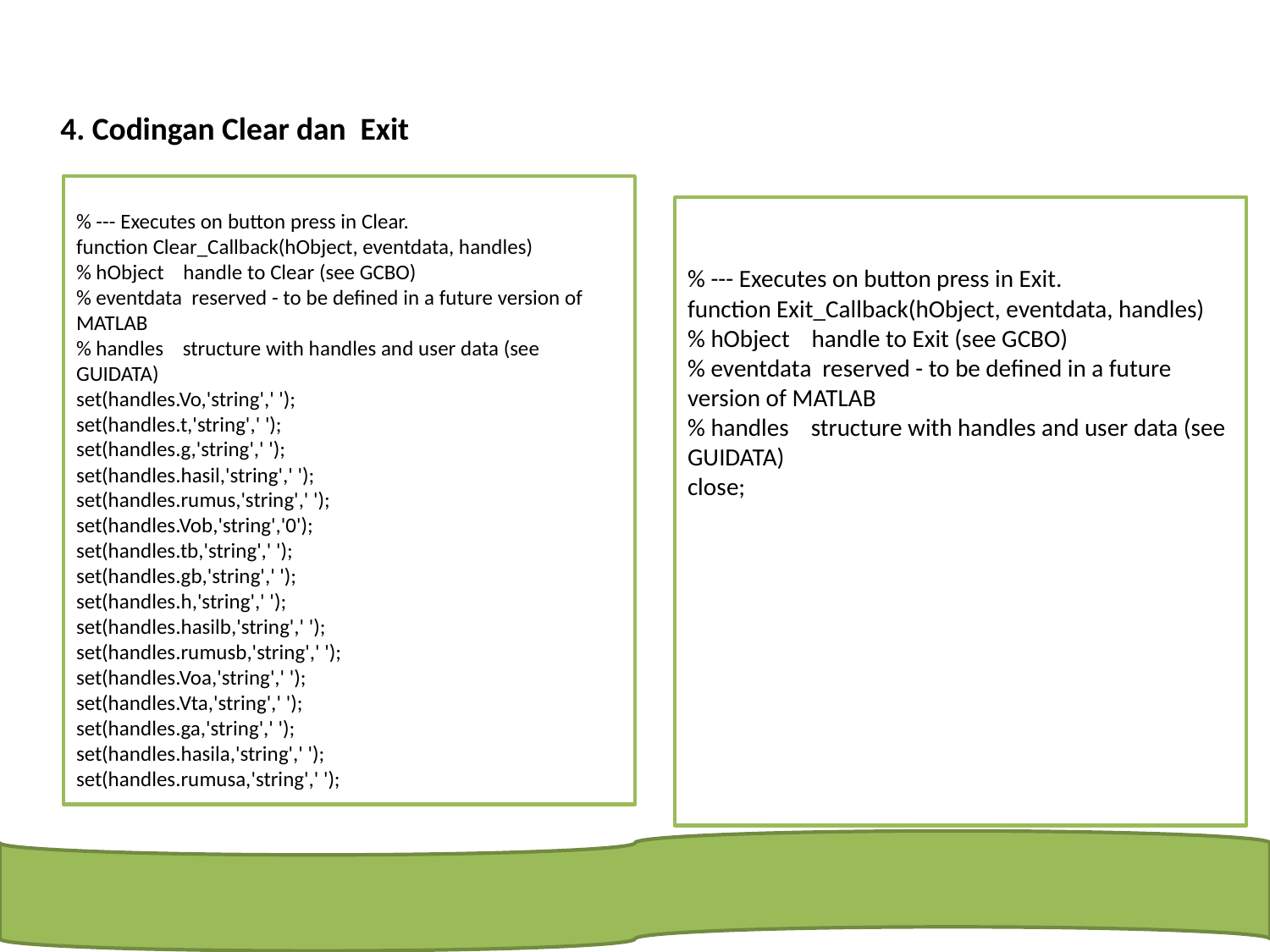

4. Codingan Clear dan  Exit

% --- Executes on button press in Clear.
function Clear_Callback(hObject, eventdata, handles)
% hObject    handle to Clear (see GCBO)
% eventdata  reserved - to be defined in a future version of MATLAB
% handles    structure with handles and user data (see GUIDATA)
set(handles.Vo,'string',' ');
set(handles.t,'string',' ');
set(handles.g,'string',' ');
set(handles.hasil,'string',' ');
set(handles.rumus,'string',' ');
set(handles.Vob,'string','0');
set(handles.tb,'string',' ');
set(handles.gb,'string',' ');
set(handles.h,'string',' ');
set(handles.hasilb,'string',' ');
set(handles.rumusb,'string',' ');
set(handles.Voa,'string',' ');
set(handles.Vta,'string',' ');
set(handles.ga,'string',' ');
set(handles.hasila,'string',' ');
set(handles.rumusa,'string',' ');

% --- Executes on button press in Exit.
function Exit_Callback(hObject, eventdata, handles)
% hObject    handle to Exit (see GCBO)
% eventdata  reserved - to be defined in a future version of MATLAB
% handles    structure with handles and user data (see GUIDATA)
close;